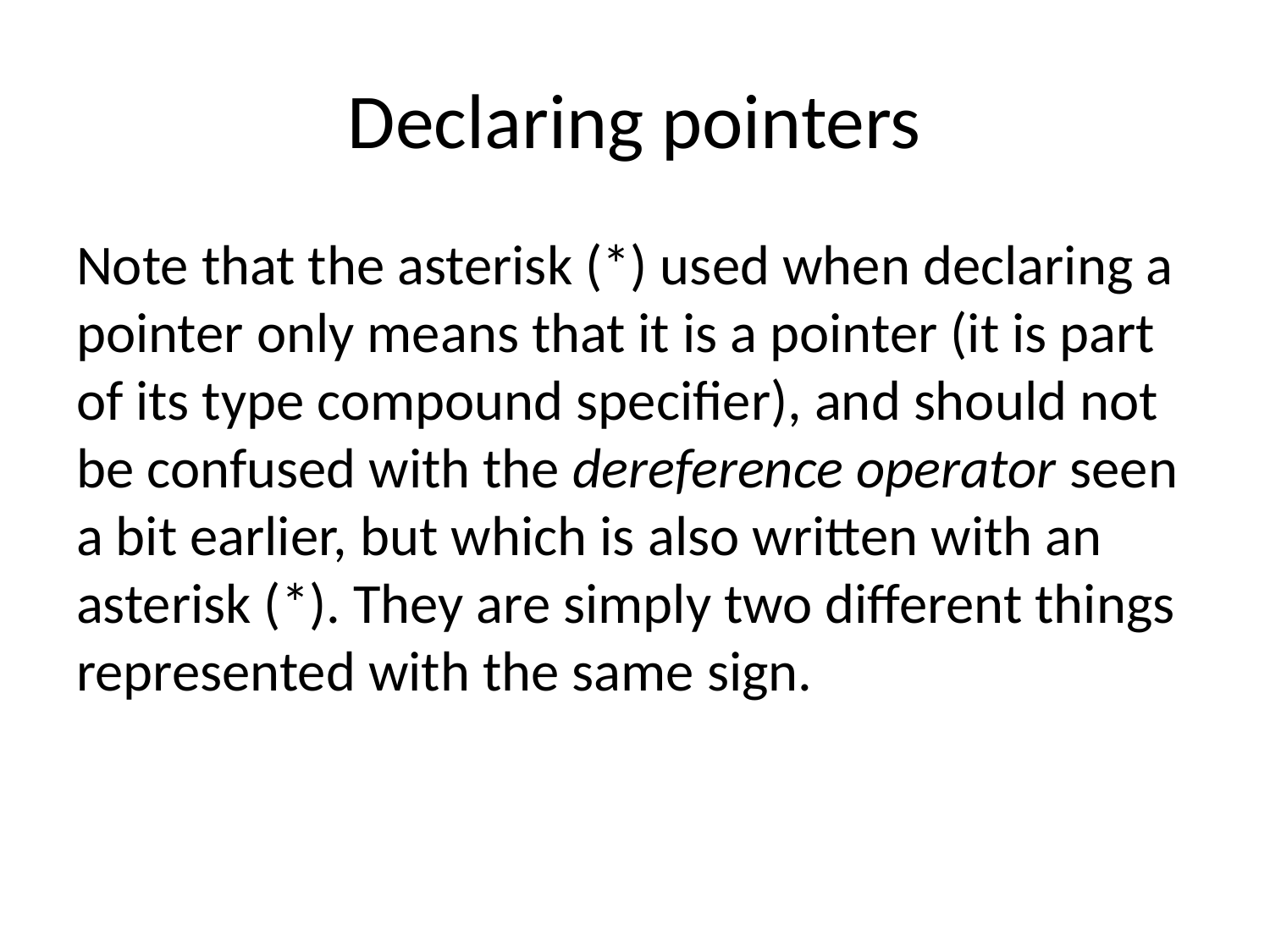

# Declaring pointers
Note that the asterisk (*) used when declaring a pointer only means that it is a pointer (it is part of its type compound specifier), and should not be confused with the dereference operator seen a bit earlier, but which is also written with an asterisk (*). They are simply two different things represented with the same sign.